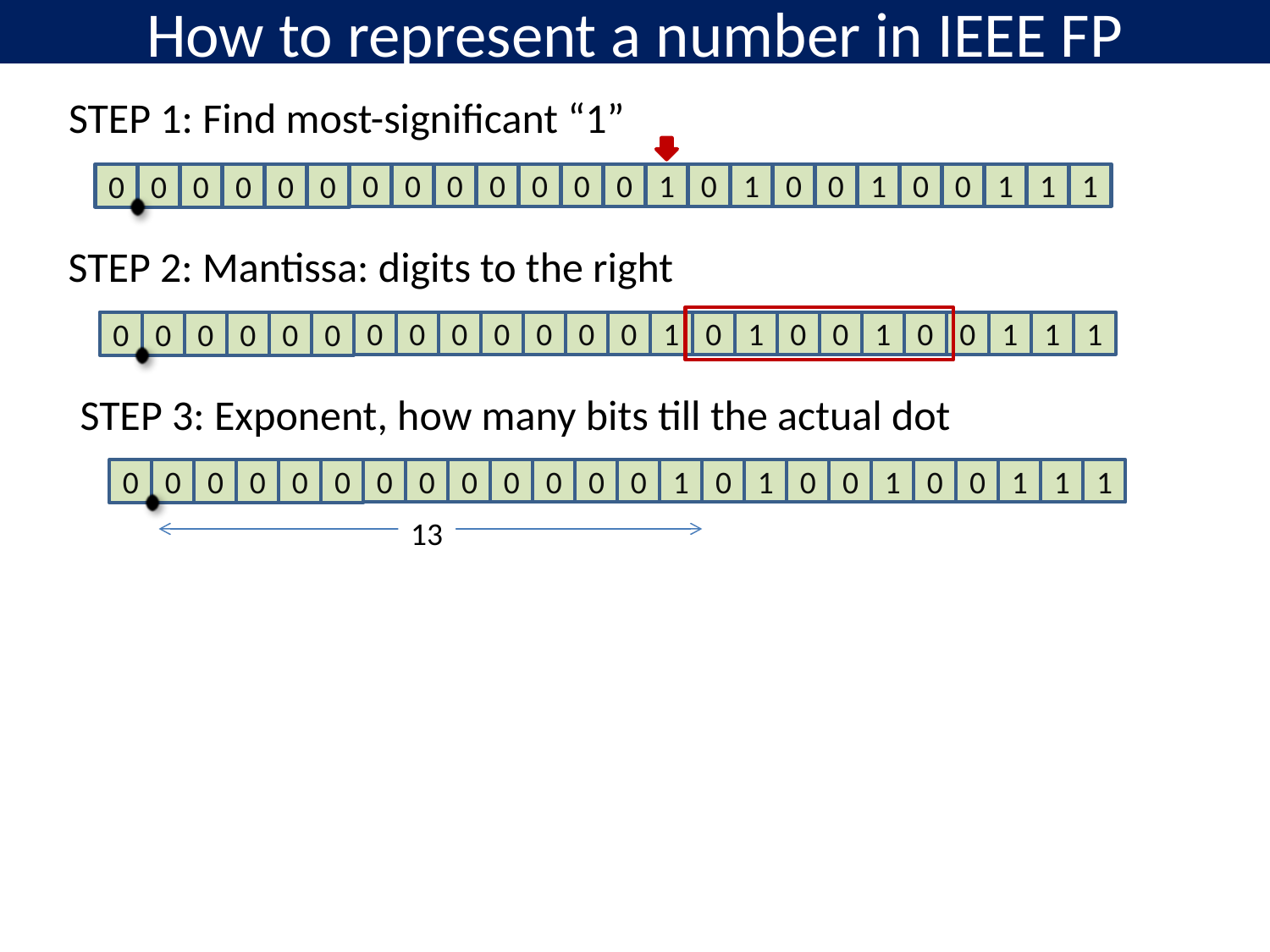

# How to represent a number in IEEE FP
STEP 1: Find most-significant “1”

0
0
0
0
0
0
0
0
0
0
0
0
0
1
0
1
0
0
1
0
0
1
1
1

STEP 2: Mantissa: digits to the right

0
0
0
0
0
0
0
0
0
0
0
0
0
1
0
1
0
0
1
0
0
1
1
1

STEP 3: Exponent, how many bits till the actual dot
0
0
0
0
0
0
0
0
0
0
0
0
0
1
0
1
0
0
1
0
0
1
1
1

13